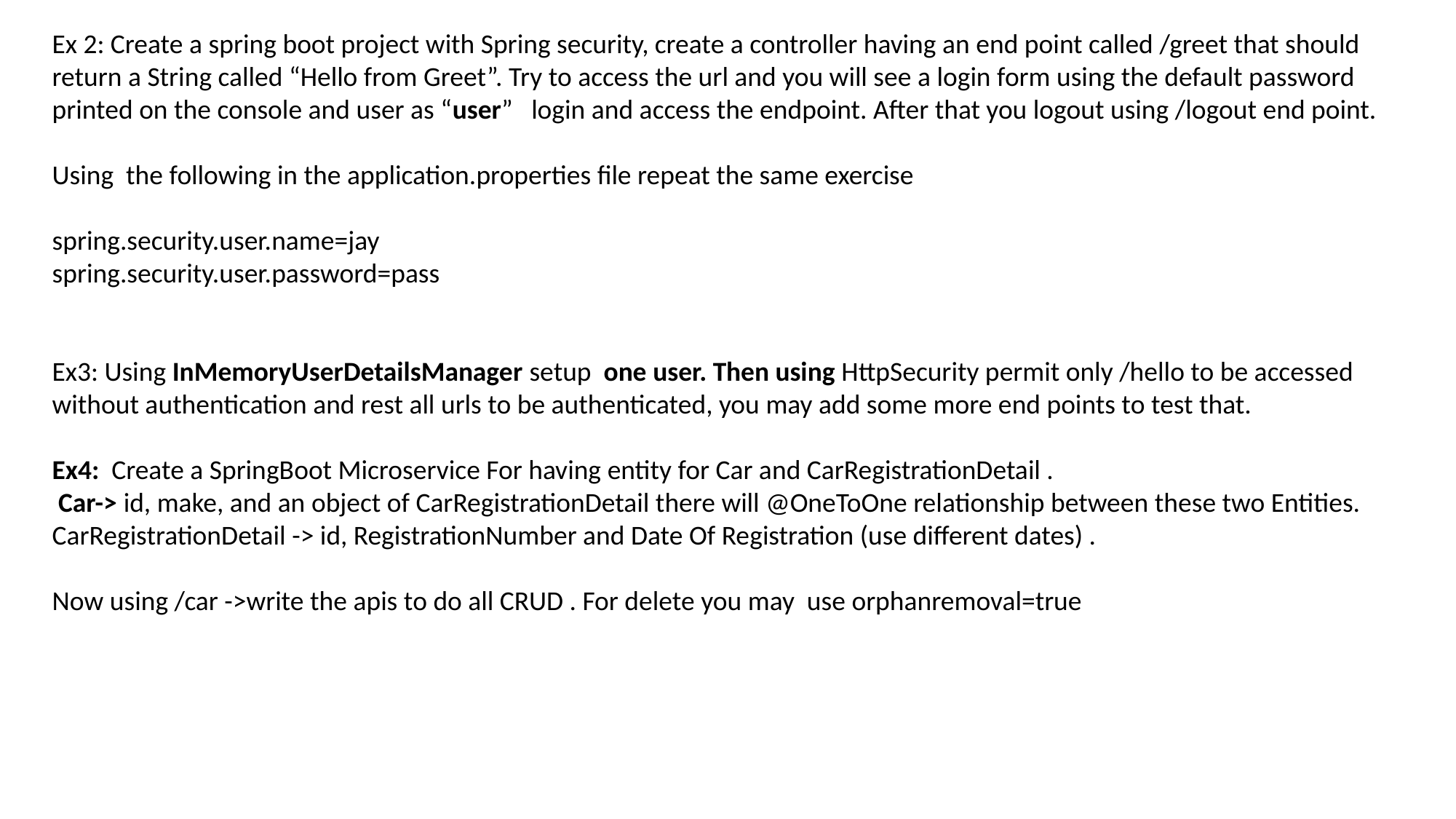

Ex 2: Create a spring boot project with Spring security, create a controller having an end point called /greet that should return a String called “Hello from Greet”. Try to access the url and you will see a login form using the default password printed on the console and user as “user”   login and access the endpoint. After that you logout using /logout end point.

Using  the following in the application.properties file repeat the same exercise

spring.security.user.name=jay
spring.security.user.password=pass

Ex3: Using InMemoryUserDetailsManager setup  one user. Then using HttpSecurity permit only /hello to be accessed without authentication and rest all urls to be authenticated, you may add some more end points to test that.

Ex4:  Create a SpringBoot Microservice For having entity for Car and CarRegistrationDetail .
 Car-> id, make, and an object of CarRegistrationDetail there will @OneToOne relationship between these two Entities.
CarRegistrationDetail -> id, RegistrationNumber and Date Of Registration (use different dates) .

Now using /car ->write the apis to do all CRUD . For delete you may  use orphanremoval=true